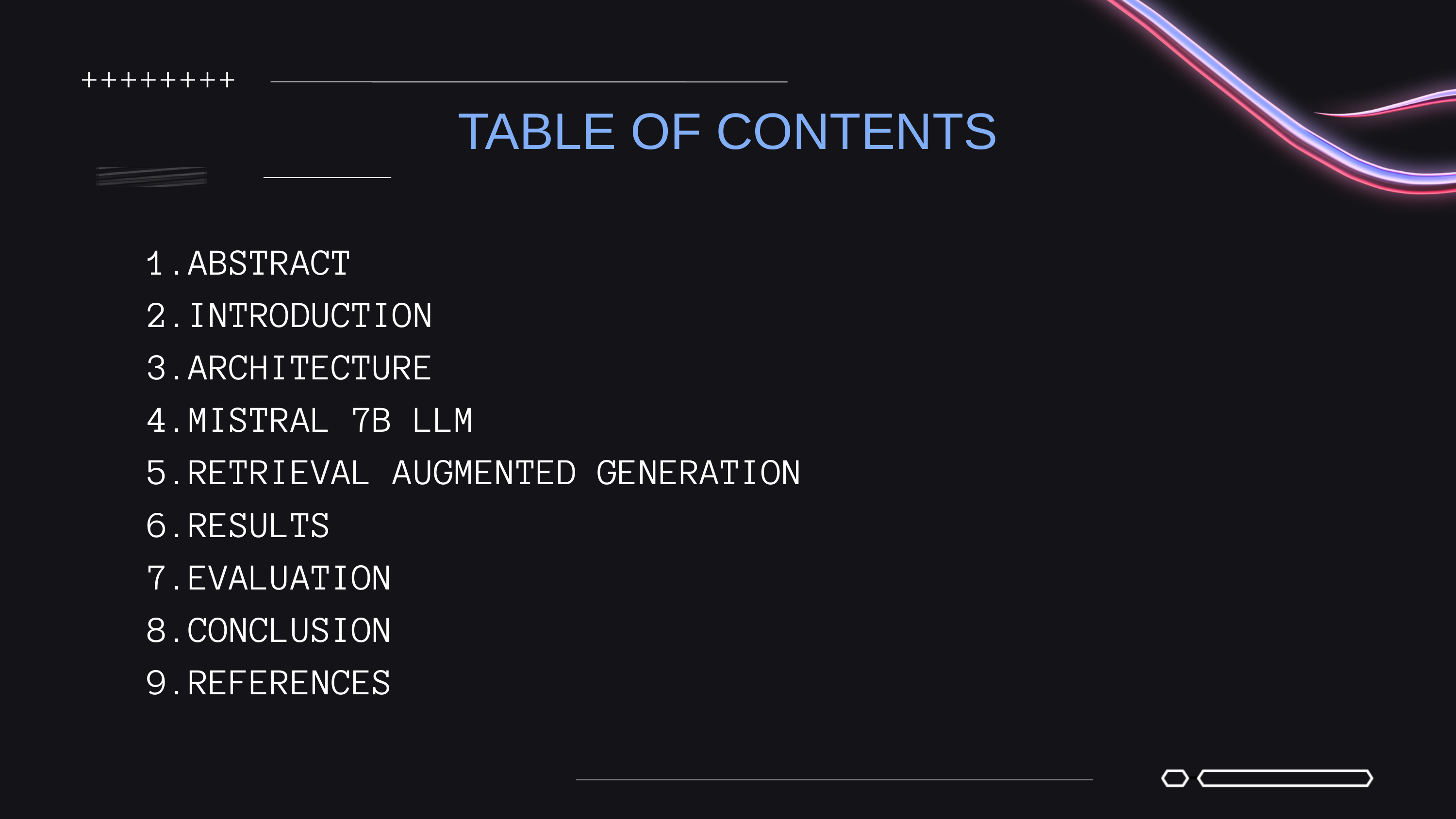

TABLE OF CONTENTS

ABSTRACT
INTRODUCTION
ARCHITECTURE
MISTRAL 7B LLM
RETRIEVAL AUGMENTED GENERATION
RESULTS
EVALUATION
CONCLUSION
REFERENCES